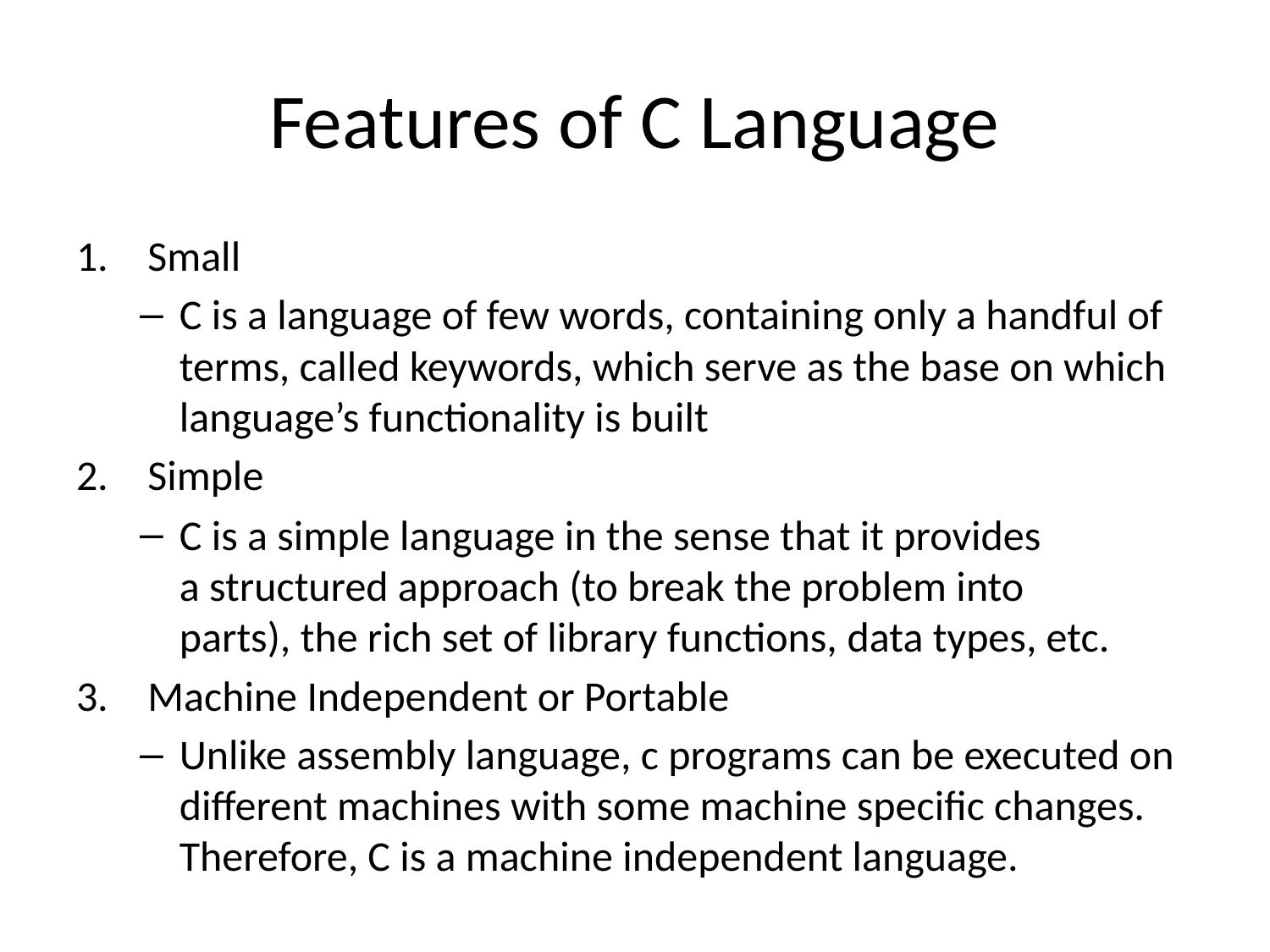

# Features of C Language
Small
C is a language of few words, containing only a handful of terms, called keywords, which serve as the base on which language’s functionality is built
Simple
C is a simple language in the sense that it provides a structured approach (to break the problem into parts), the rich set of library functions, data types, etc.
Machine Independent or Portable
Unlike assembly language, c programs can be executed on different machines with some machine specific changes. Therefore, C is a machine independent language.